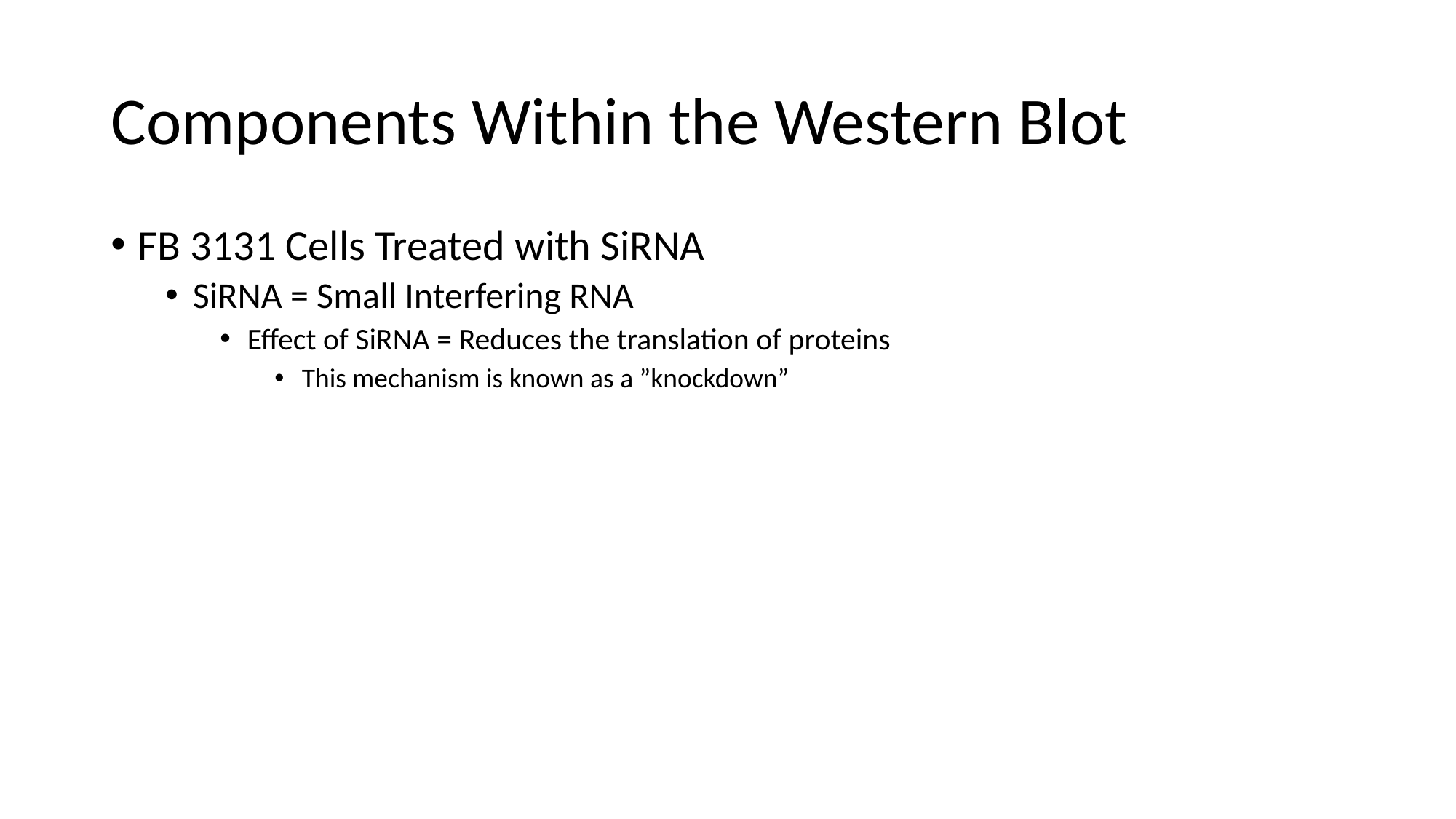

# Components Within the Western Blot
FB 3131 Cells Treated with SiRNA
SiRNA = Small Interfering RNA
Effect of SiRNA = Reduces the translation of proteins
This mechanism is known as a ”knockdown”